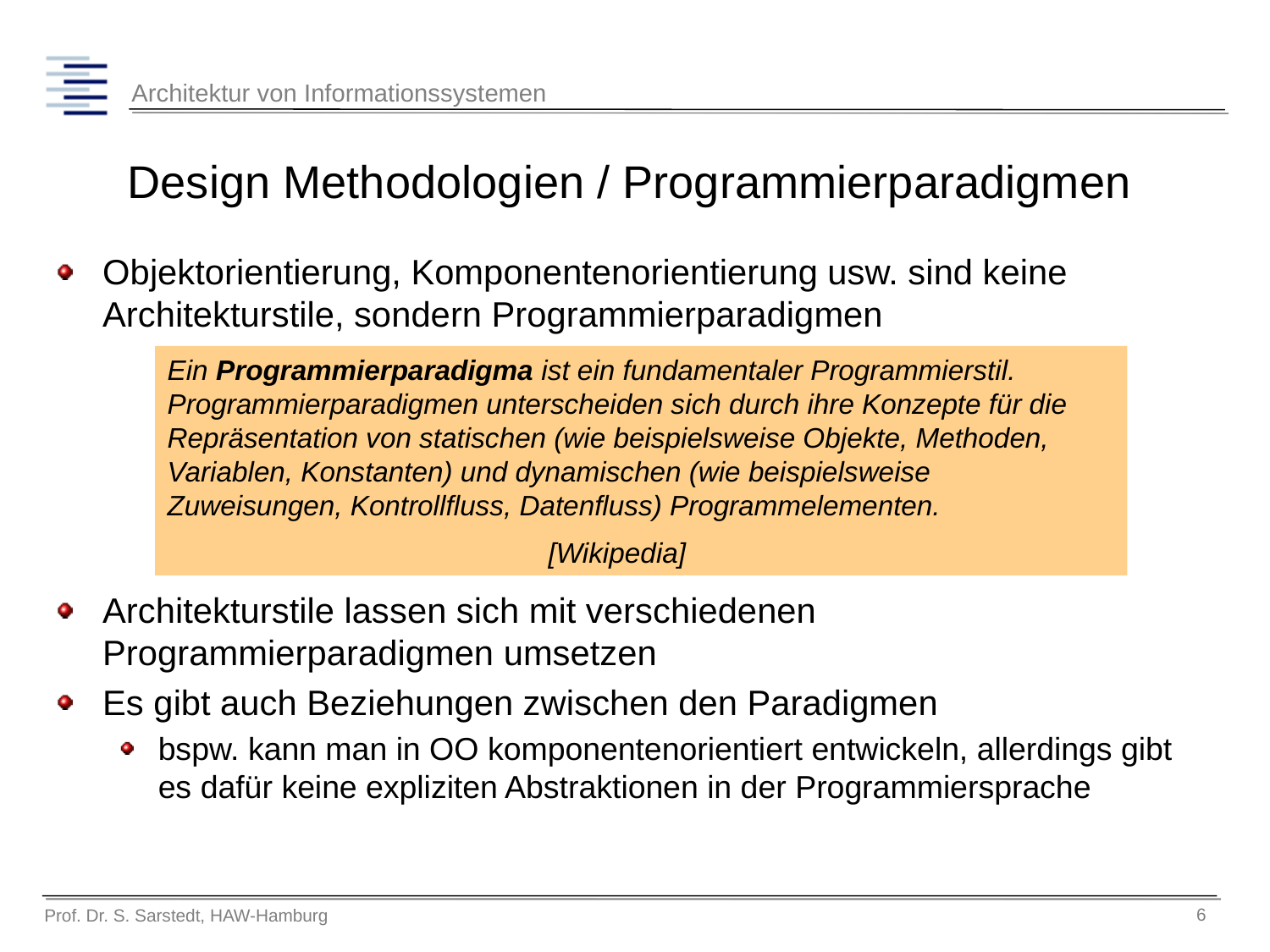

# Design Methodologien / Programmierparadigmen
Objektorientierung, Komponentenorientierung usw. sind keine Architekturstile, sondern Programmierparadigmen

Architekturstile lassen sich mit verschiedenen Programmierparadigmen umsetzen
Es gibt auch Beziehungen zwischen den Paradigmen
bspw. kann man in OO komponentenorientiert entwickeln, allerdings gibt es dafür keine expliziten Abstraktionen in der Programmiersprache

Ein Programmierparadigma ist ein fundamentaler Programmierstil. Programmierparadigmen unterscheiden sich durch ihre Konzepte für die Repräsentation von statischen (wie beispielsweise Objekte, Methoden, Variablen, Konstanten) und dynamischen (wie beispielsweise Zuweisungen, Kontrollfluss, Datenfluss) Programmelementen.
			[Wikipedia]